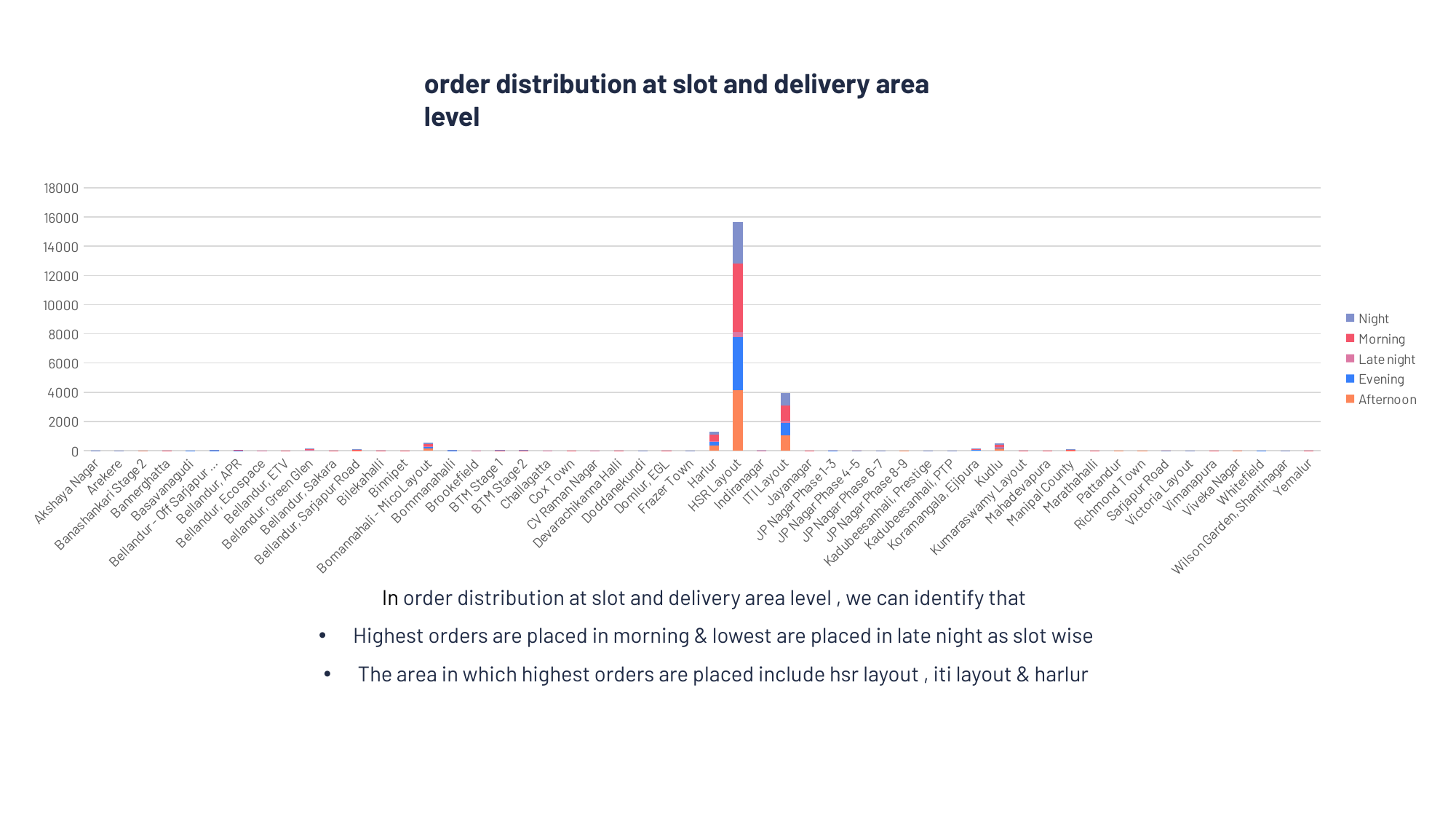

order distribution at slot and delivery area level

### Chart

| Category | Afternoon | Evening | Late night | Morning | Night |
|---|---|---|---|---|---|
| Akshaya Nagar | 6.0 | 1.0 | 3.0 | 6.0 | 5.0 |
| Arekere | 1.0 | 1.0 | 2.0 | None | 2.0 |
| Banashankari Stage 2 | 1.0 | 1.0 | None | None | None |
| Bannerghatta | 1.0 | 1.0 | None | 1.0 | 2.0 |
| Basavanagudi | 1.0 | 2.0 | None | None | None |
| Bellandur - Off Sarjapur Road | 11.0 | 11.0 | None | 9.0 | 13.0 |
| Bellandur, APR | 11.0 | 11.0 | None | 6.0 | 1.0 |
| Bellandur, Ecospace | None | None | 1.0 | None | None |
| Bellandur, ETV | None | None | None | 1.0 | 1.0 |
| Bellandur, Green Glen | 30.0 | 34.0 | 4.0 | 34.0 | 32.0 |
| Bellandur, Sakara | 4.0 | 2.0 | None | 3.0 | 2.0 |
| Bellandur, Sarjapur Road | 21.0 | 16.0 | 9.0 | 17.0 | 35.0 |
| Bilekahalli | 3.0 | 4.0 | 1.0 | 2.0 | 1.0 |
| Binnipet | None | None | None | 1.0 | None |
| Bomannahali - MicoLayout | 152.0 | 117.0 | 11.0 | 161.0 | 110.0 |
| Bommanahalli | 14.0 | 11.0 | 3.0 | 12.0 | 12.0 |
| Brookefield | None | None | 1.0 | None | None |
| BTM Stage 1 | 10.0 | 3.0 | 4.0 | 5.0 | 13.0 |
| BTM Stage 2 | 7.0 | 7.0 | 1.0 | 8.0 | 9.0 |
| Challagatta | None | None | 1.0 | None | None |
| Cox Town | None | None | None | 1.0 | None |
| CV Raman Nagar | None | None | 1.0 | None | None |
| Devarachikanna Halli | None | 5.0 | None | 1.0 | 2.0 |
| Doddanekundi | None | None | None | None | 2.0 |
| Domlur, EGL | 3.0 | None | None | 3.0 | 2.0 |
| Frazer Town | None | None | None | None | 1.0 |
| Harlur | 335.0 | 301.0 | 26.0 | 456.0 | 191.0 |
| HSR Layout | 4130.0 | 3630.0 | 380.0 | 4691.0 | 2826.0 |
| Indiranagar | 3.0 | 1.0 | 2.0 | 1.0 | 1.0 |
| ITI Layout | 1055.0 | 834.0 | 141.0 | 1073.0 | 843.0 |
| Jayanagar | 1.0 | 1.0 | None | 1.0 | None |
| JP Nagar Phase 1-3 | None | 3.0 | None | 1.0 | 1.0 |
| JP Nagar Phase 4-5 | 2.0 | 1.0 | None | 2.0 | 2.0 |
| JP Nagar Phase 6-7 | 2.0 | None | None | 3.0 | 1.0 |
| JP Nagar Phase 8-9 | 1.0 | None | None | None | None |
| Kadubeesanhali, Prestige | 1.0 | 1.0 | 2.0 | None | 5.0 |
| Kadubeesanhali, PTP | None | None | None | None | 1.0 |
| Koramangala, Ejipura | 36.0 | 30.0 | 20.0 | 33.0 | 41.0 |
| Kudlu | 136.0 | 109.0 | 24.0 | 148.0 | 101.0 |
| Kumaraswamy Layout | 2.0 | None | None | 1.0 | 1.0 |
| Mahadevapura | None | None | None | 1.0 | None |
| Manipal County | 20.0 | 17.0 | 5.0 | 20.0 | 18.0 |
| Marathahalli | None | 2.0 | None | 1.0 | None |
| Pattandur | 1.0 | None | None | None | None |
| Richmond Town | 2.0 | None | None | None | None |
| Sarjapur Road | 6.0 | 5.0 | 1.0 | 1.0 | 7.0 |
| Victoria Layout | None | None | None | None | 1.0 |
| Vimanapura | None | None | None | 1.0 | None |
| Viveka Nagar | 6.0 | None | 1.0 | None | None |
| Whitefield | None | 1.0 | None | None | None |
| Wilson Garden, Shantinagar | 2.0 | None | None | None | 2.0 |
| Yemalur | 1.0 | 3.0 | None | 2.0 | 1.0 |
In order distribution at slot and delivery area level , we can identify that
Highest orders are placed in morning & lowest are placed in late night as slot wise
The area in which highest orders are placed include hsr layout , iti layout & harlur